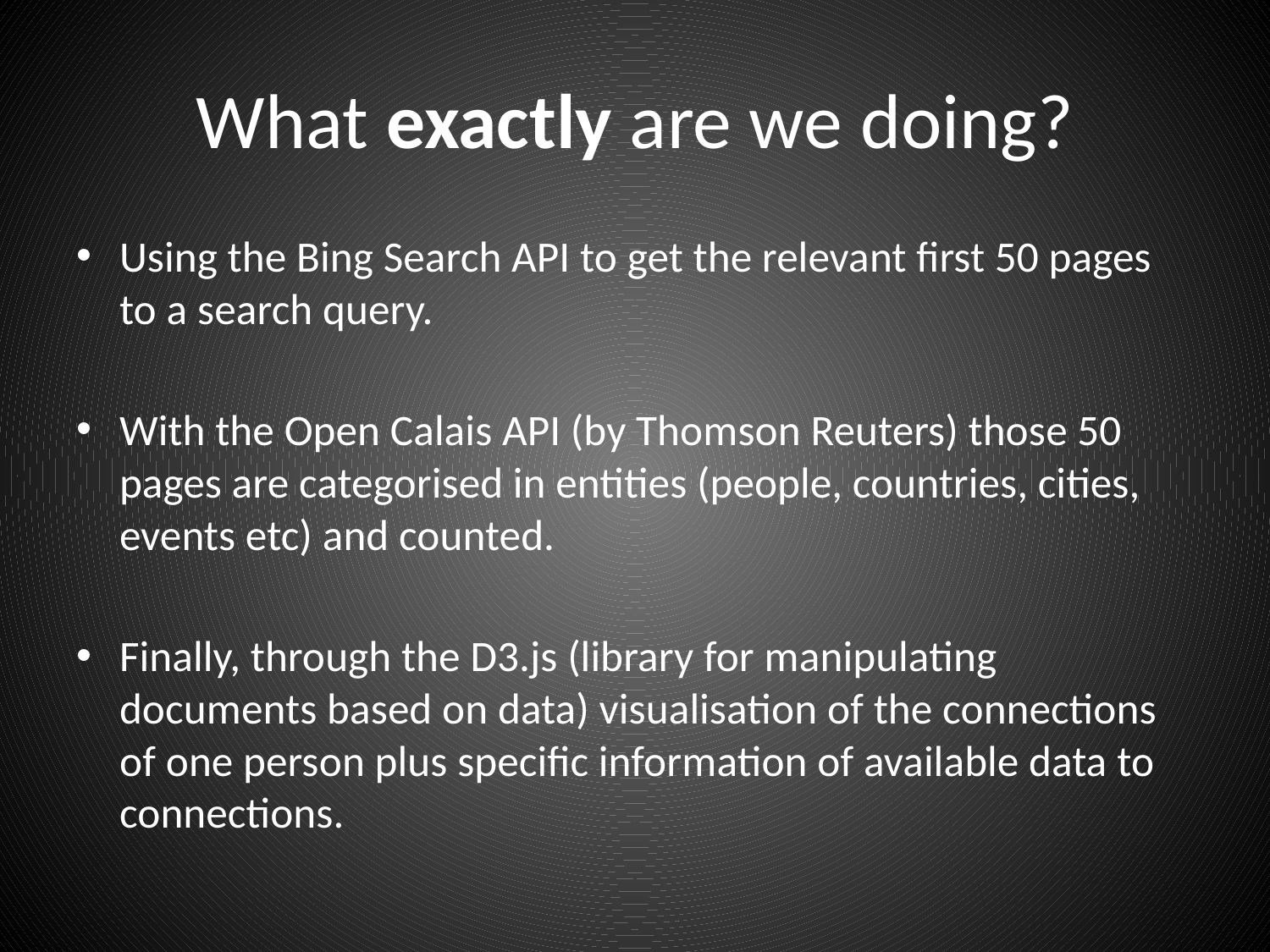

# What exactly are we doing?
Using the Bing Search API to get the relevant first 50 pages to a search query.

With the Open Calais API (by Thomson Reuters) those 50 pages are categorised in entities (people, countries, cities, events etc) and counted.

Finally, through the D3.js (library for manipulating documents based on data) visualisation of the connections of one person plus specific information of available data to connections.